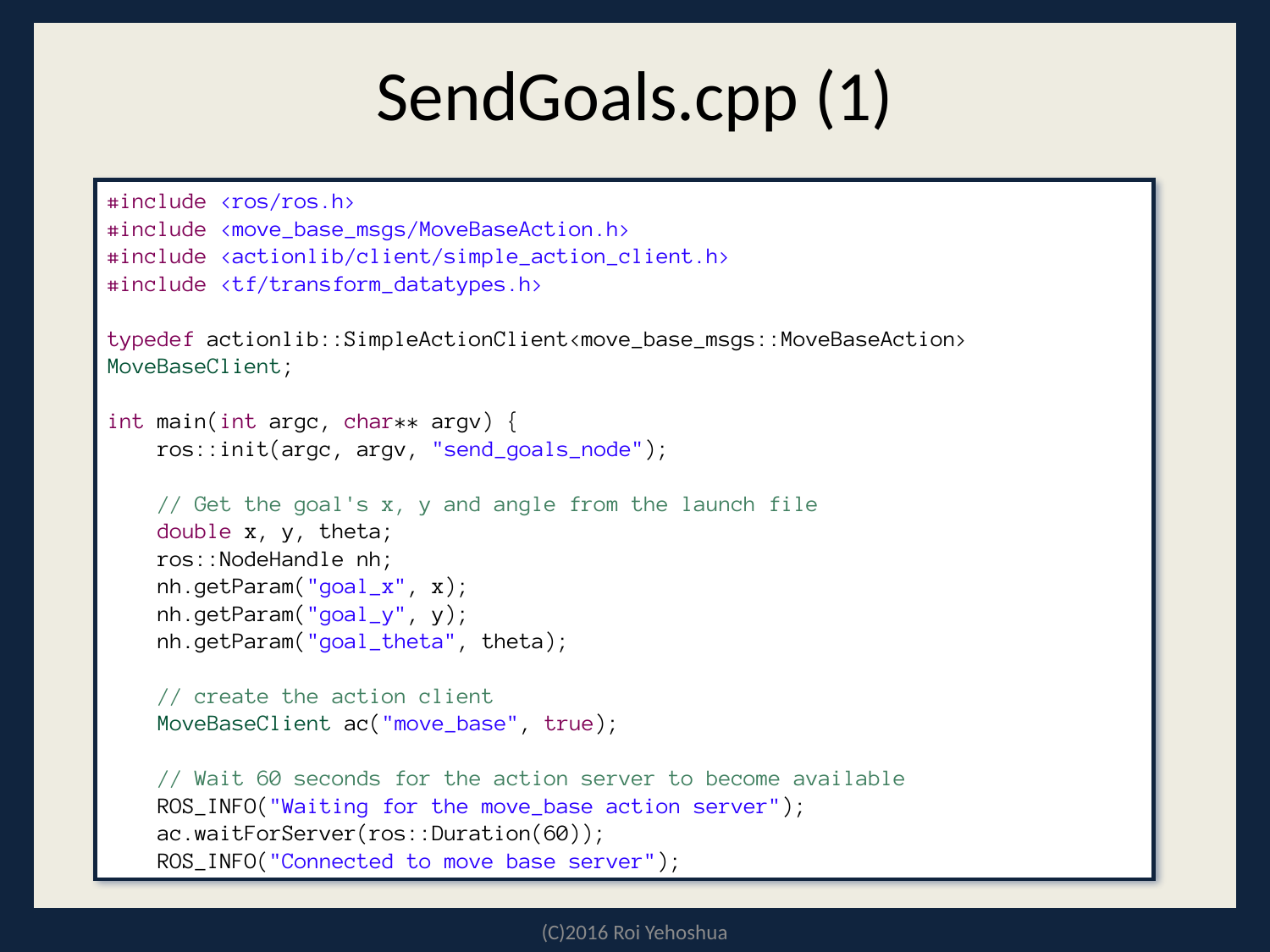

# SendGoals.cpp (1)
#include <ros/ros.h>
#include <move_base_msgs/MoveBaseAction.h>
#include <actionlib/client/simple_action_client.h>
#include <tf/transform_datatypes.h>

typedef actionlib::SimpleActionClient<move_base_msgs::MoveBaseAction> MoveBaseClient;

int main(int argc, char** argv) {
    ros::init(argc, argv, "send_goals_node");

    // Get the goal's x, y and angle from the launch file
    double x, y, theta;
    ros::NodeHandle nh;
    nh.getParam("goal_x", x);
    nh.getParam("goal_y", y);
    nh.getParam("goal_theta", theta);

    // create the action client
    MoveBaseClient ac("move_base", true);

    // Wait 60 seconds for the action server to become available
    ROS_INFO("Waiting for the move_base action server");
    ac.waitForServer(ros::Duration(60));
    ROS_INFO("Connected to move base server");
(C)2016 Roi Yehoshua